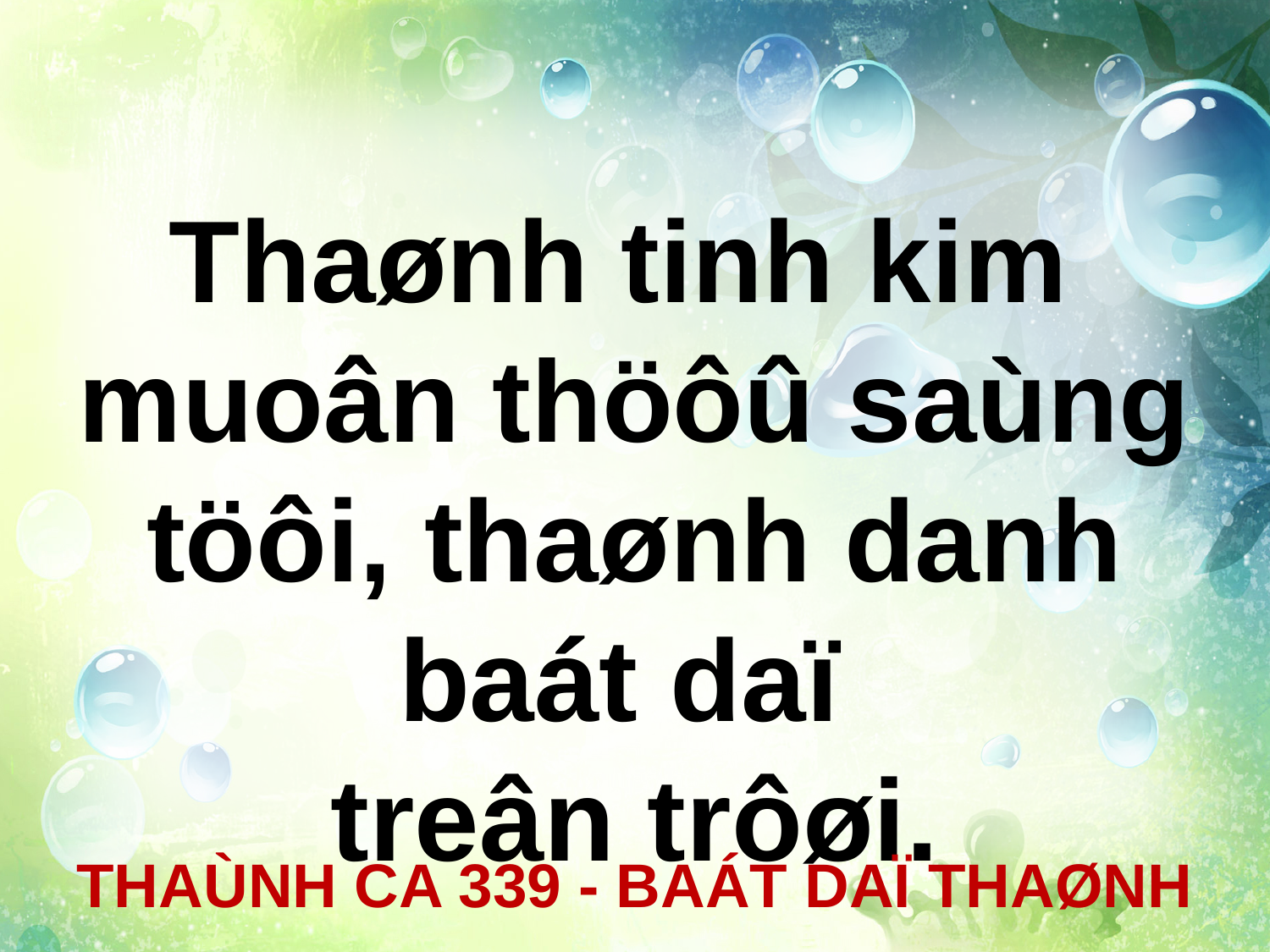

Thaønh tinh kim
muoân thöôû saùng töôi, thaønh danh baát daï
treân trôøi.
THAÙNH CA 339 - BAÁT DAÏ THAØNH